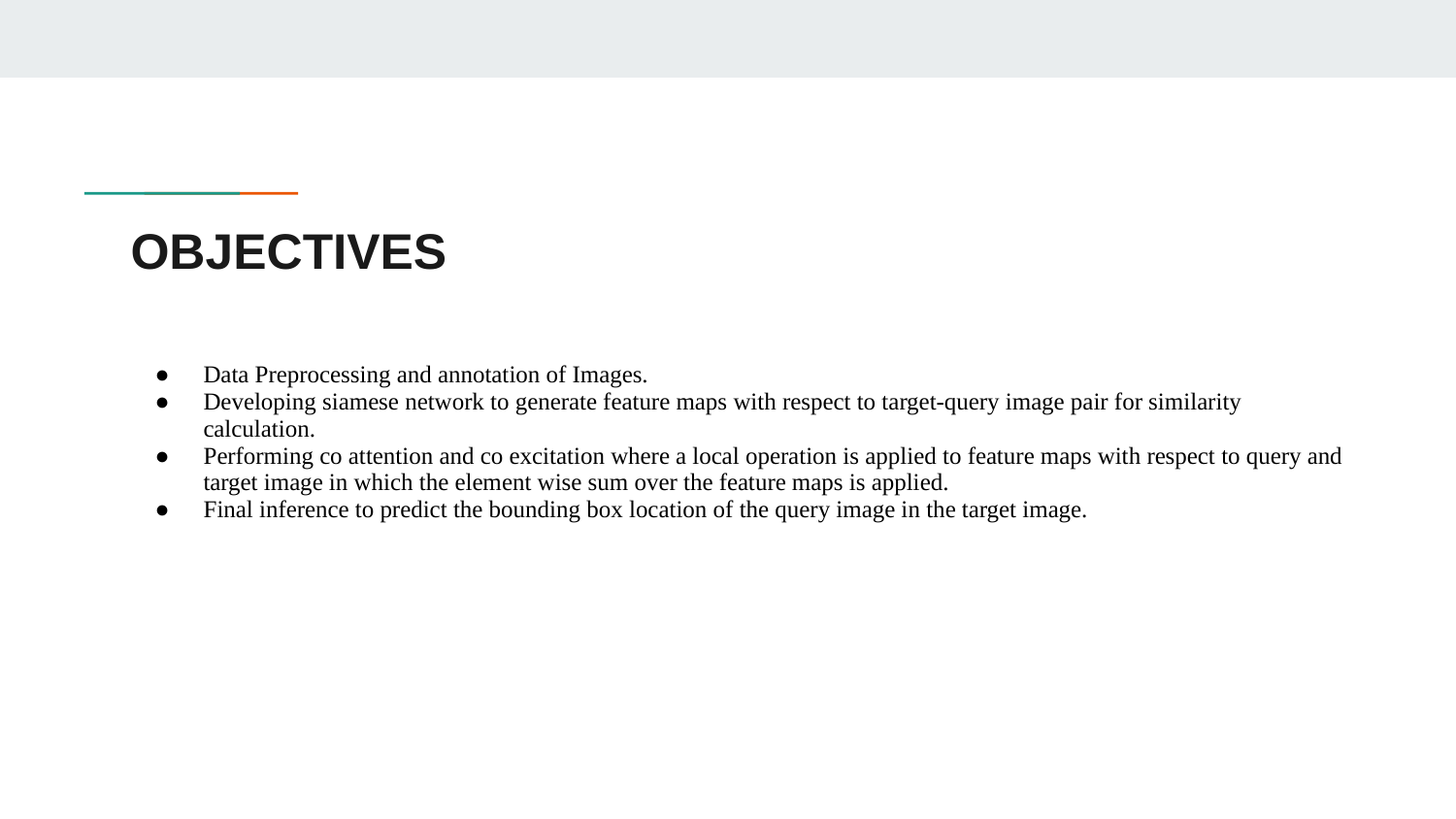

# OBJECTIVES
Data Preprocessing and annotation of Images.
Developing siamese network to generate feature maps with respect to target-query image pair for similarity calculation.
Performing co attention and co excitation where a local operation is applied to feature maps with respect to query and target image in which the element wise sum over the feature maps is applied.
Final inference to predict the bounding box location of the query image in the target image.